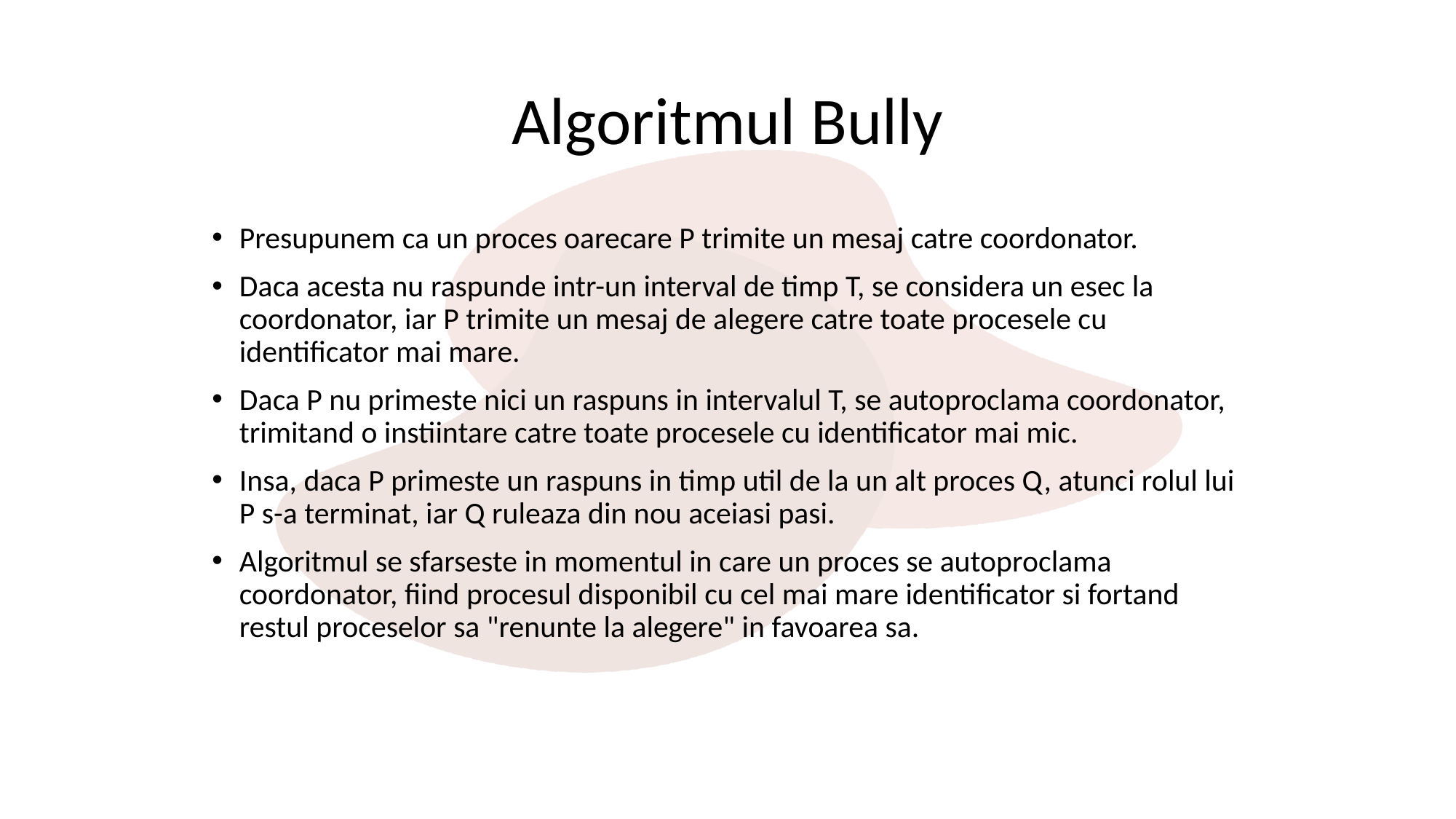

# Algoritmul Bully
Presupunem ca un proces oarecare P trimite un mesaj catre coordonator.
Daca acesta nu raspunde intr-un interval de timp T, se considera un esec la coordonator, iar P trimite un mesaj de alegere catre toate procesele cu identificator mai mare.
Daca P nu primeste nici un raspuns in intervalul T, se autoproclama coordonator, trimitand o instiintare catre toate procesele cu identificator mai mic.
Insa, daca P primeste un raspuns in timp util de la un alt proces Q, atunci rolul lui P s-a terminat, iar Q ruleaza din nou aceiasi pasi.
Algoritmul se sfarseste in momentul in care un proces se autoproclama coordonator, fiind procesul disponibil cu cel mai mare identificator si fortand restul proceselor sa "renunte la alegere" in favoarea sa.